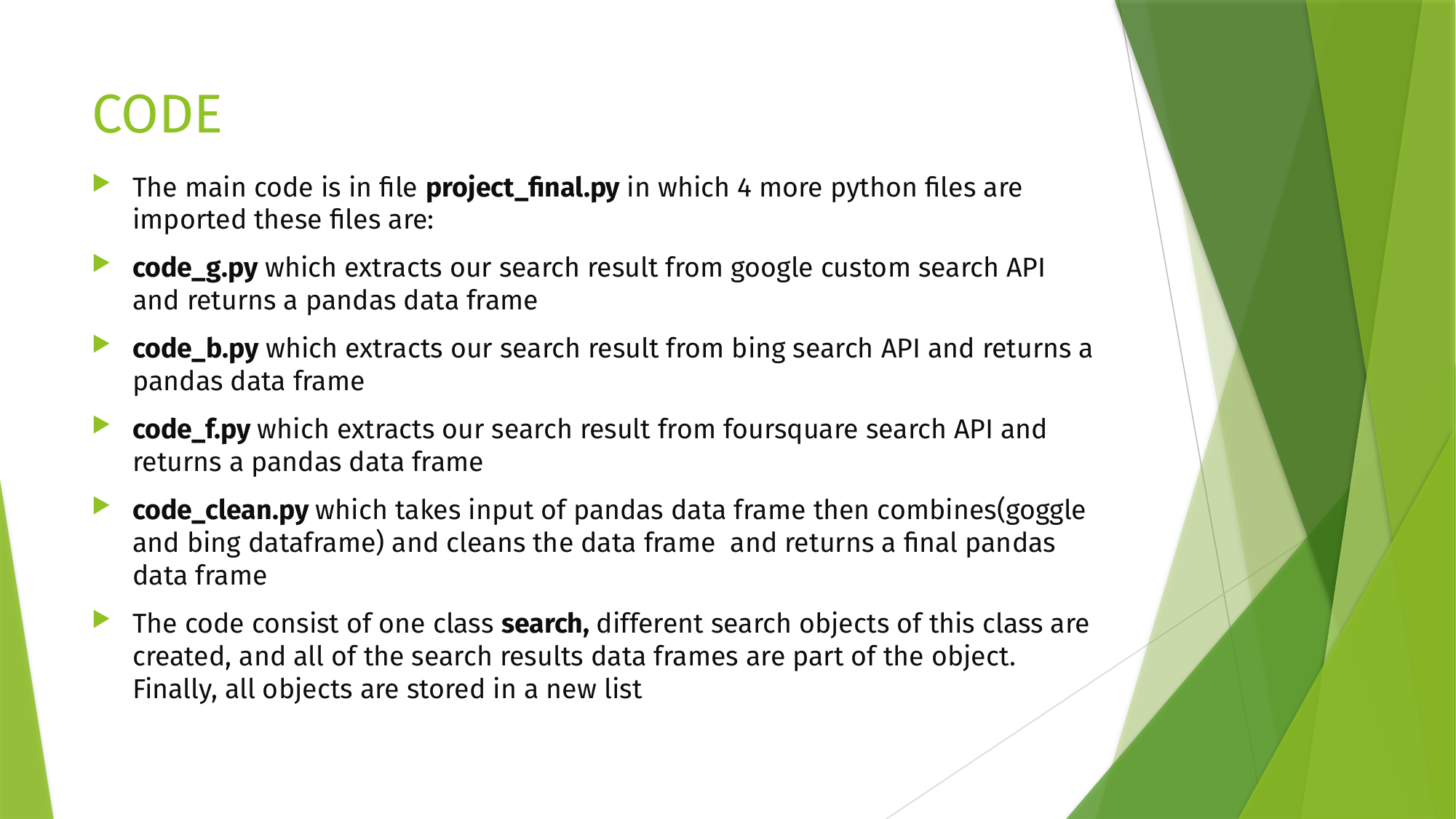

# CODE
The main code is in file project_final.py in which 4 more python files are imported these files are:
code_g.py which extracts our search result from google custom search API and returns a pandas data frame
code_b.py which extracts our search result from bing search API and returns a pandas data frame
code_f.py which extracts our search result from foursquare search API and returns a pandas data frame
code_clean.py which takes input of pandas data frame then combines(goggle and bing dataframe) and cleans the data frame  and returns a final pandas data frame
The code consist of one class search, different search objects of this class are created, and all of the search results data frames are part of the object. Finally, all objects are stored in a new list